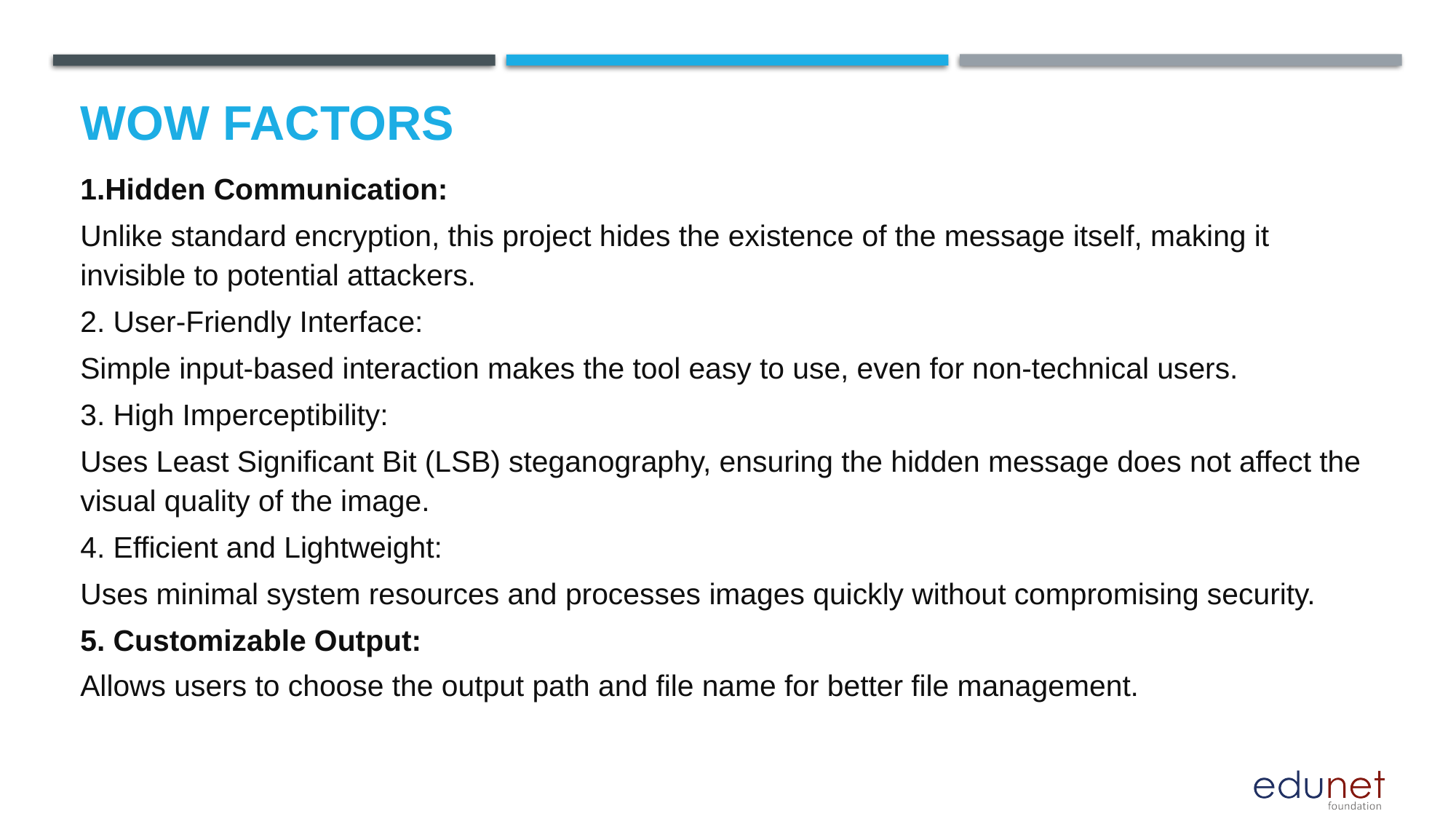

# Wow factors
1.Hidden Communication:
Unlike standard encryption, this project hides the existence of the message itself, making it invisible to potential attackers.
2. User-Friendly Interface:
Simple input-based interaction makes the tool easy to use, even for non-technical users.
3. High Imperceptibility:
Uses Least Significant Bit (LSB) steganography, ensuring the hidden message does not affect the visual quality of the image.
4. Efficient and Lightweight:
Uses minimal system resources and processes images quickly without compromising security.
5. Customizable Output:
Allows users to choose the output path and file name for better file management.